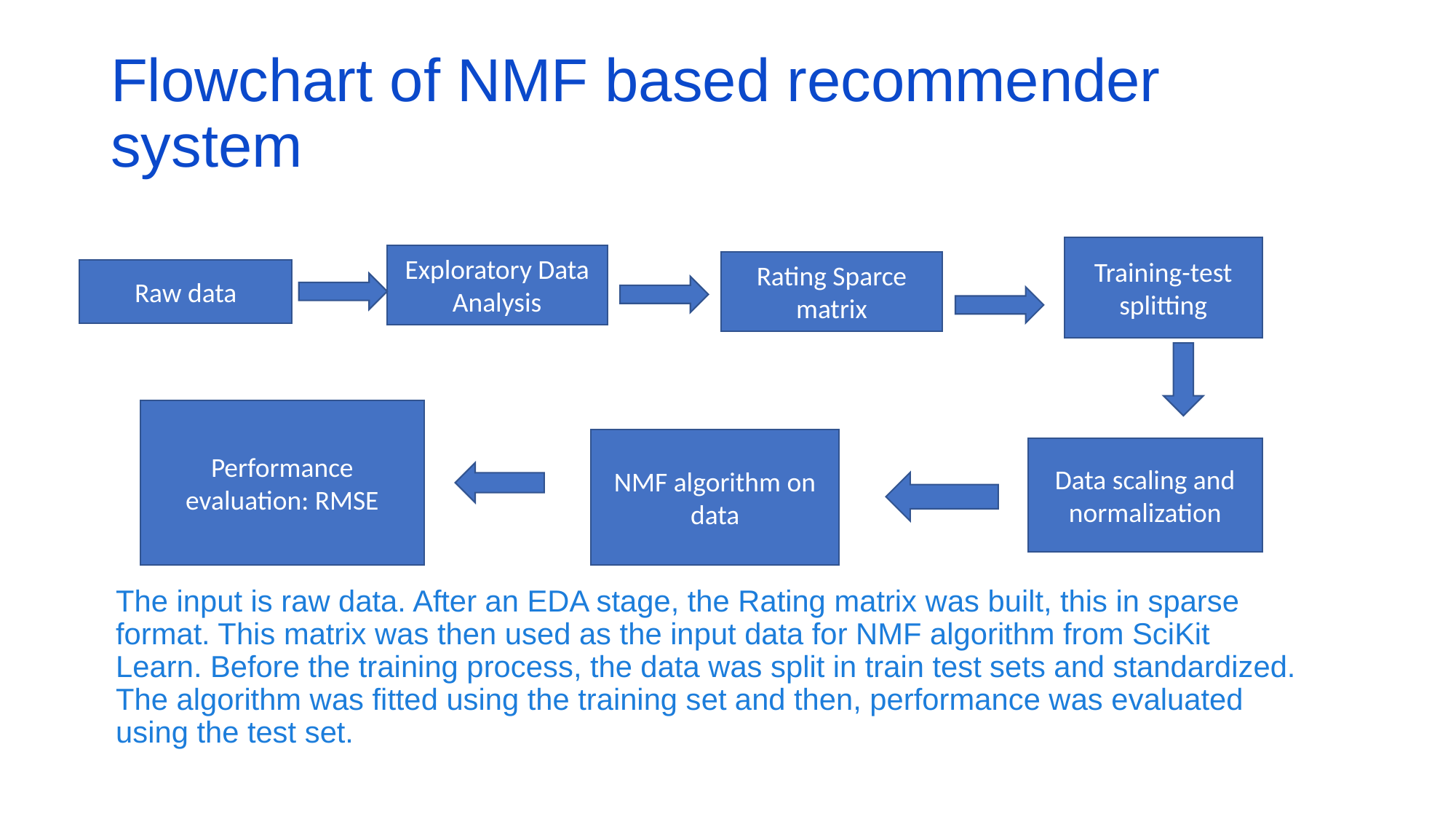

# Flowchart of NMF based recommender system
Training-test splitting
Exploratory Data Analysis
Rating Sparce matrix
Raw data

Performance evaluation: RMSE
NMF algorithm on data
Data scaling and normalization

The input is raw data. After an EDA stage, the Rating matrix was built, this in sparse format. This matrix was then used as the input data for NMF algorithm from SciKit Learn. Before the training process, the data was split in train test sets and standardized. The algorithm was fitted using the training set and then, performance was evaluated using the test set.